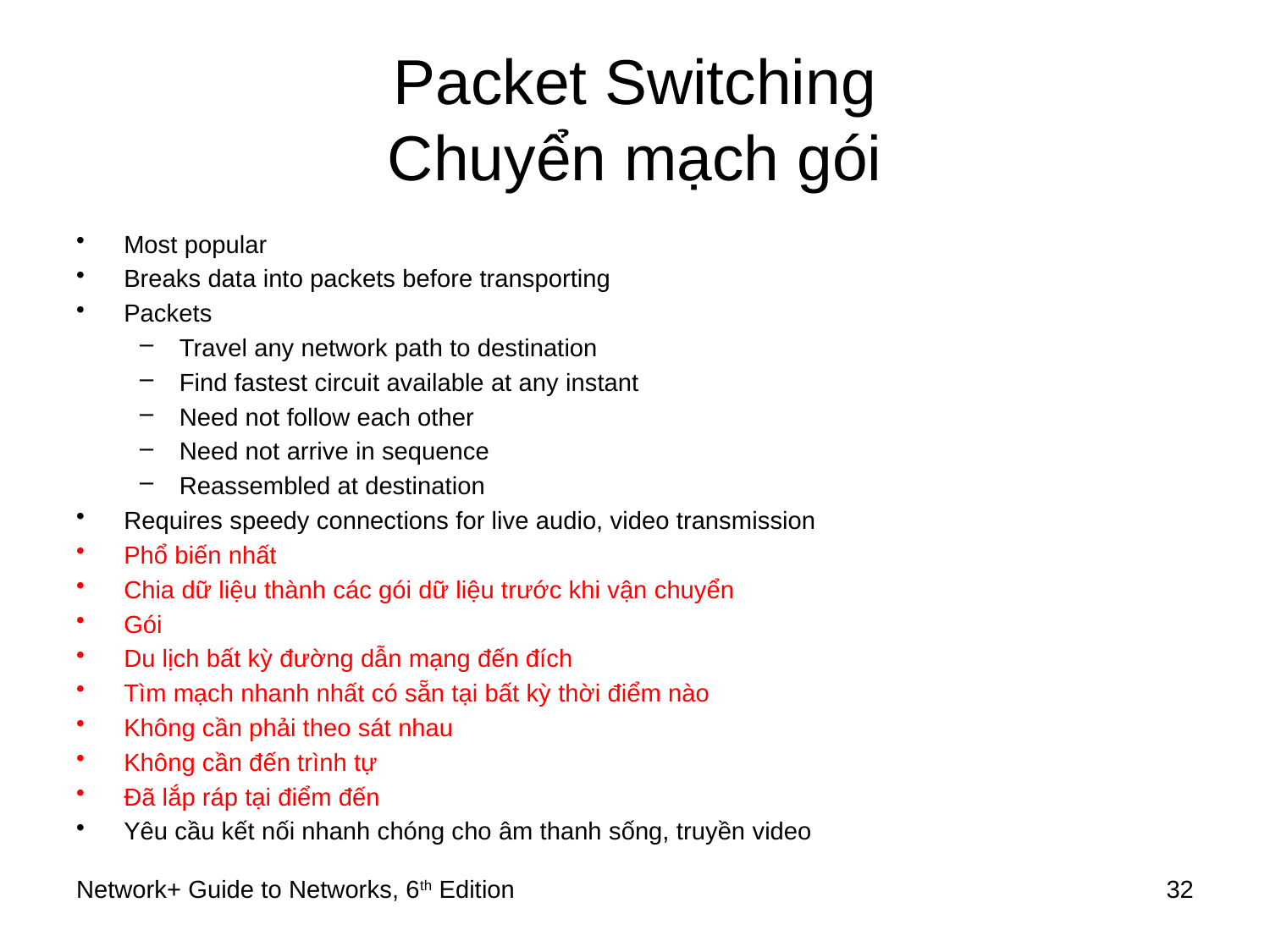

# Packet Switching Chuyển mạch gói
Most popular
Breaks data into packets before transporting
Packets
Travel any network path to destination
Find fastest circuit available at any instant
Need not follow each other
Need not arrive in sequence
Reassembled at destination
Requires speedy connections for live audio, video transmission
Phổ biến nhất
Chia dữ liệu thành các gói dữ liệu trước khi vận chuyển
Gói
Du lịch bất kỳ đường dẫn mạng đến đích
Tìm mạch nhanh nhất có sẵn tại bất kỳ thời điểm nào
Không cần phải theo sát nhau
Không cần đến trình tự
Đã lắp ráp tại điểm đến
Yêu cầu kết nối nhanh chóng cho âm thanh sống, truyền video

Network+ Guide to Networks, 6th Edition
32